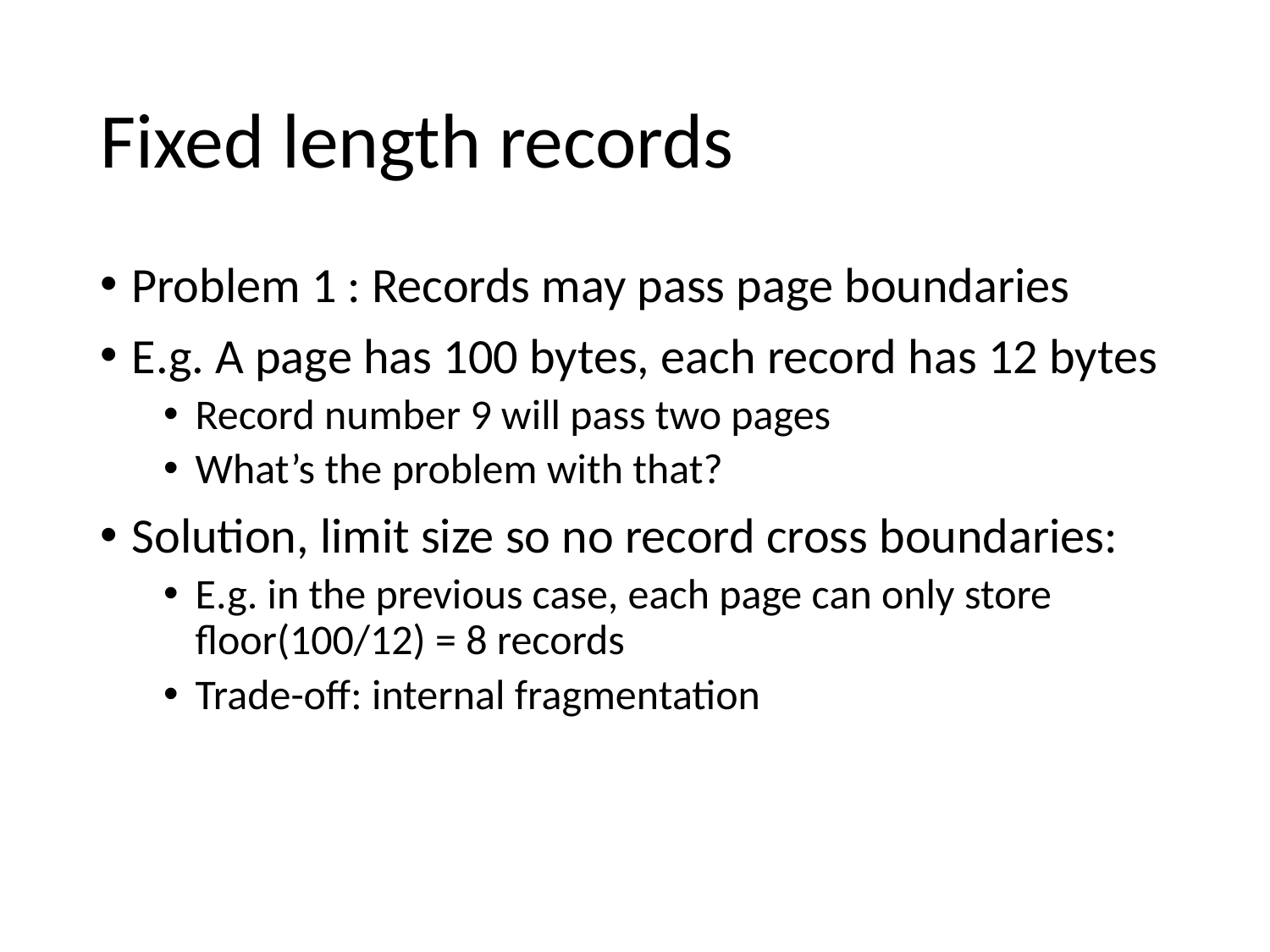

# Fixed length records
Problem 1 : Records may pass page boundaries
E.g. A page has 100 bytes, each record has 12 bytes
Record number 9 will pass two pages
What’s the problem with that?
Solution, limit size so no record cross boundaries:
E.g. in the previous case, each page can only store floor(100/12) = 8 records
Trade-off: internal fragmentation